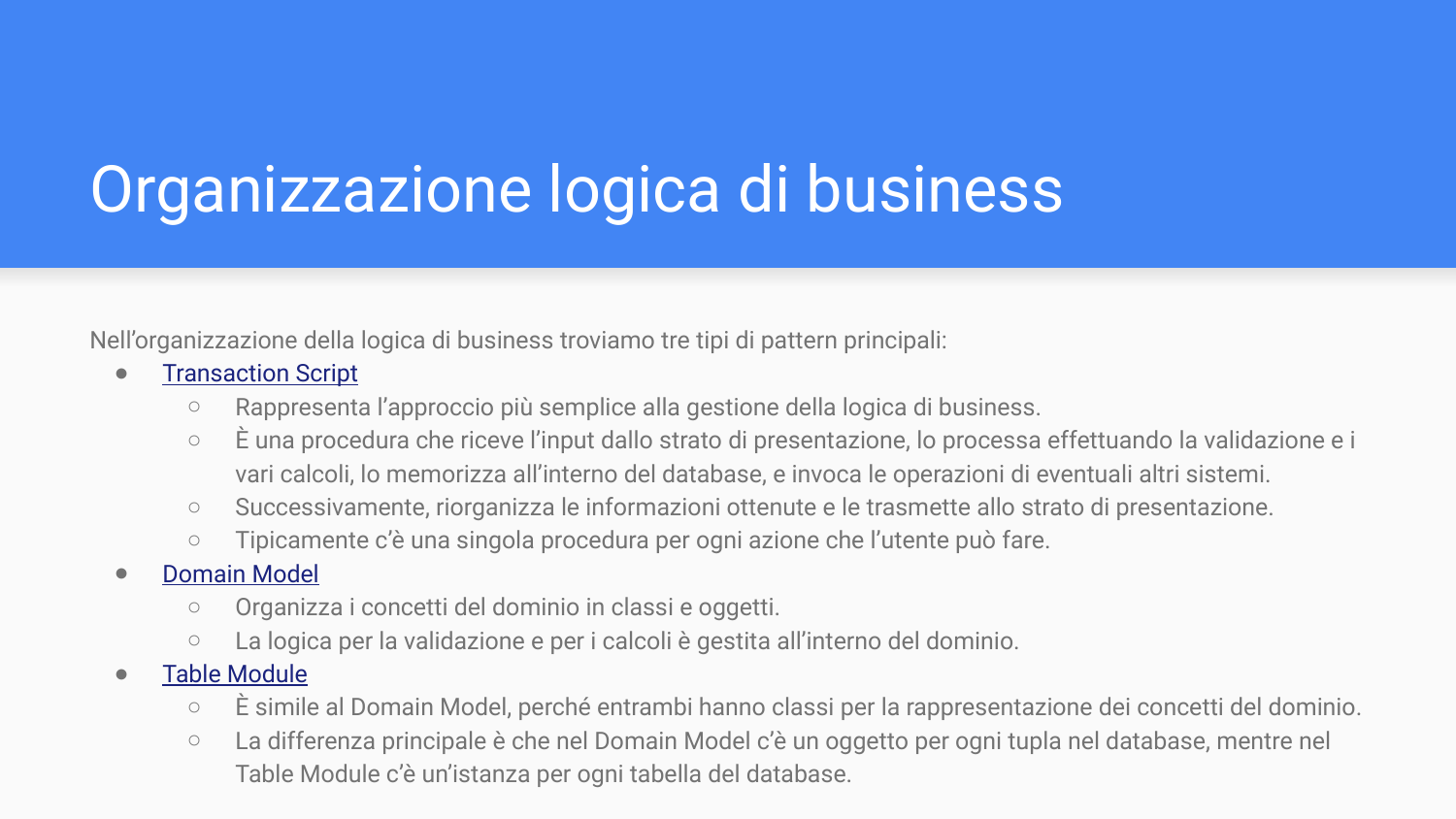

# Organizzazione logica di business
Nell’organizzazione della logica di business troviamo tre tipi di pattern principali:
Transaction Script
Rappresenta l’approccio più semplice alla gestione della logica di business.
È una procedura che riceve l’input dallo strato di presentazione, lo processa effettuando la validazione e i vari calcoli, lo memorizza all’interno del database, e invoca le operazioni di eventuali altri sistemi.
Successivamente, riorganizza le informazioni ottenute e le trasmette allo strato di presentazione.
Tipicamente c’è una singola procedura per ogni azione che l’utente può fare.
Domain Model
Organizza i concetti del dominio in classi e oggetti.
La logica per la validazione e per i calcoli è gestita all’interno del dominio.
Table Module
È simile al Domain Model, perché entrambi hanno classi per la rappresentazione dei concetti del dominio.
La differenza principale è che nel Domain Model c’è un oggetto per ogni tupla nel database, mentre nel Table Module c’è un’istanza per ogni tabella del database.